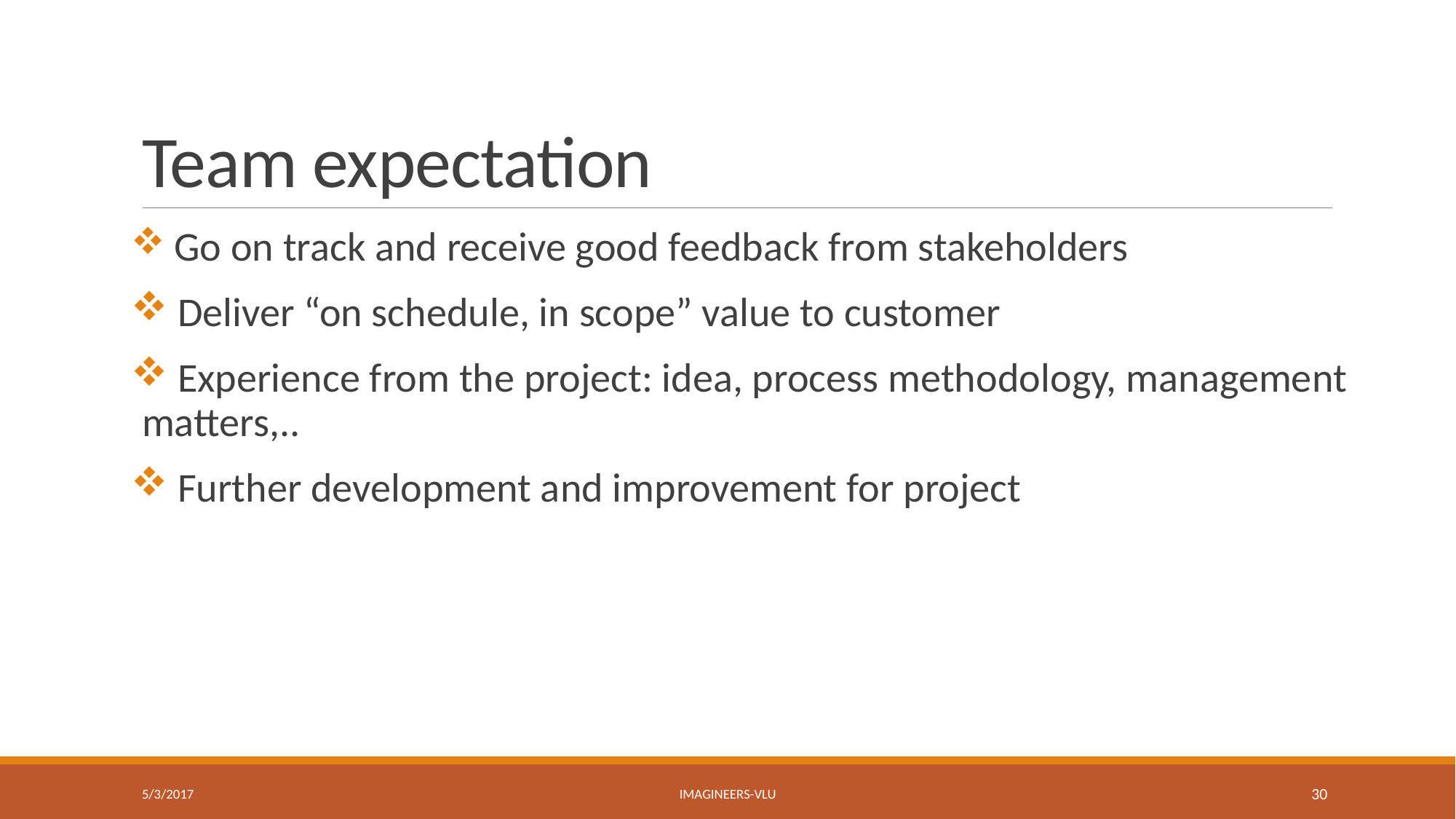

# Team expectation
 Go on track and receive good feedback from stakeholders
 Deliver “on schedule, in scope” value to customer
 Experience from the project: idea, process methodology, management matters,..
 Further development and improvement for project

5/3/2017
Imagineers-VLU
30